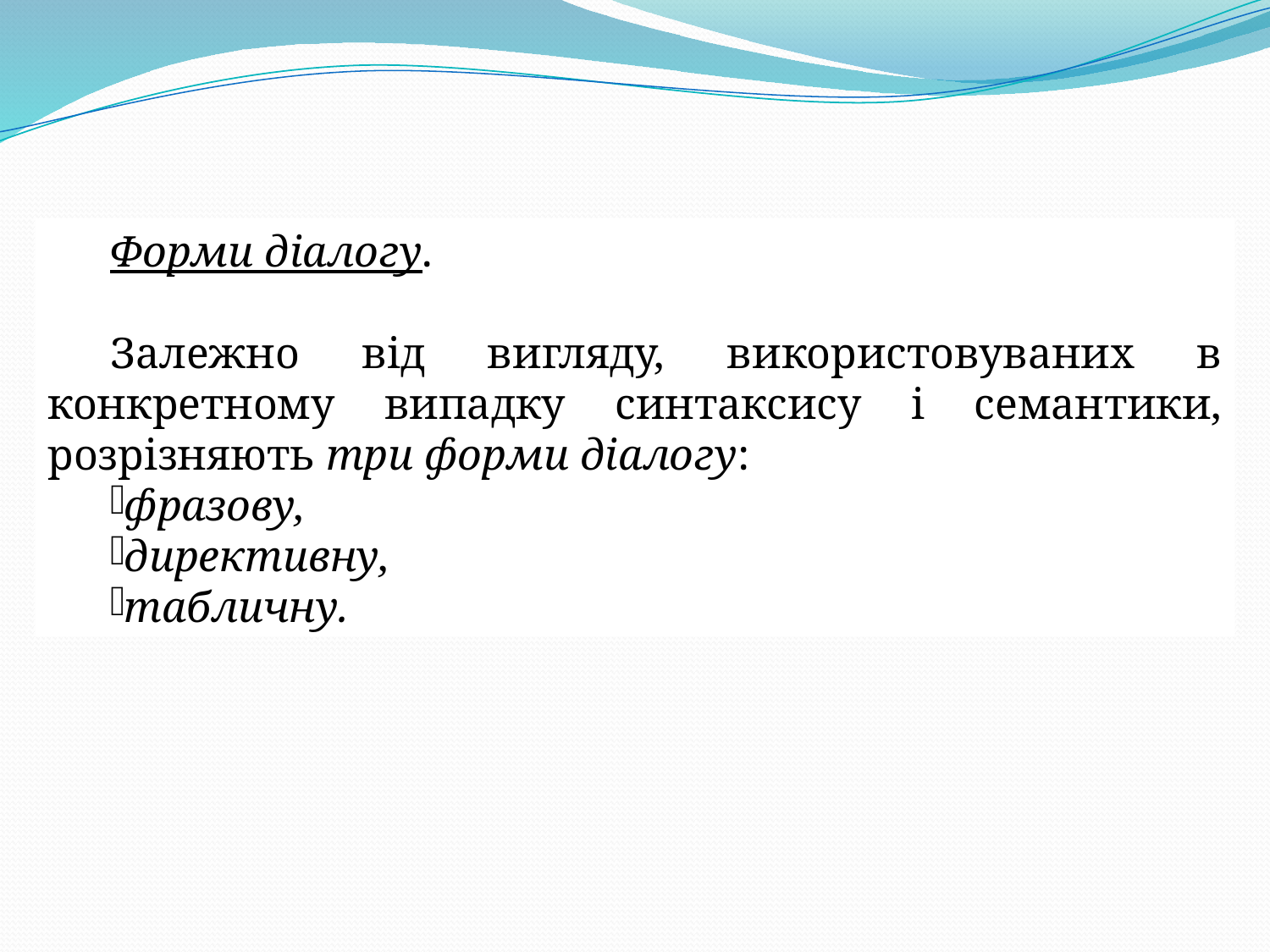

Форми діалогу.

Залежно від вигляду, використовуваних в конкретному випадку синтаксису і семантики, розрізняють три форми діалогу:
фразову,
директивну,
табличну.